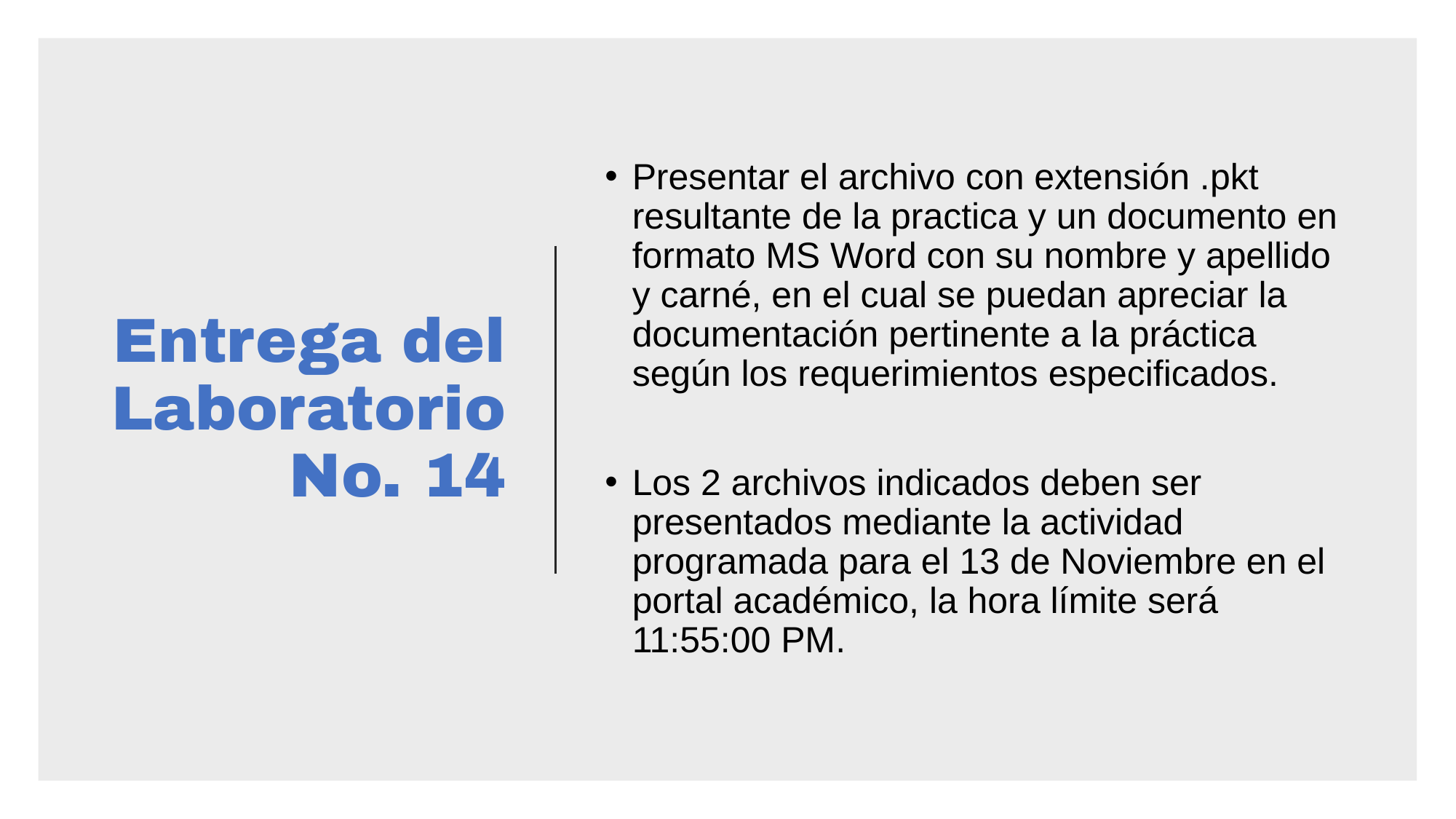

# Entrega del Laboratorio No. 14
Presentar el archivo con extensión .pkt resultante de la practica y un documento en formato MS Word con su nombre y apellido y carné, en el cual se puedan apreciar la documentación pertinente a la práctica según los requerimientos especificados.

Los 2 archivos indicados deben ser presentados mediante la actividad programada para el 13 de Noviembre en el portal académico, la hora límite será 11:55:00 PM.